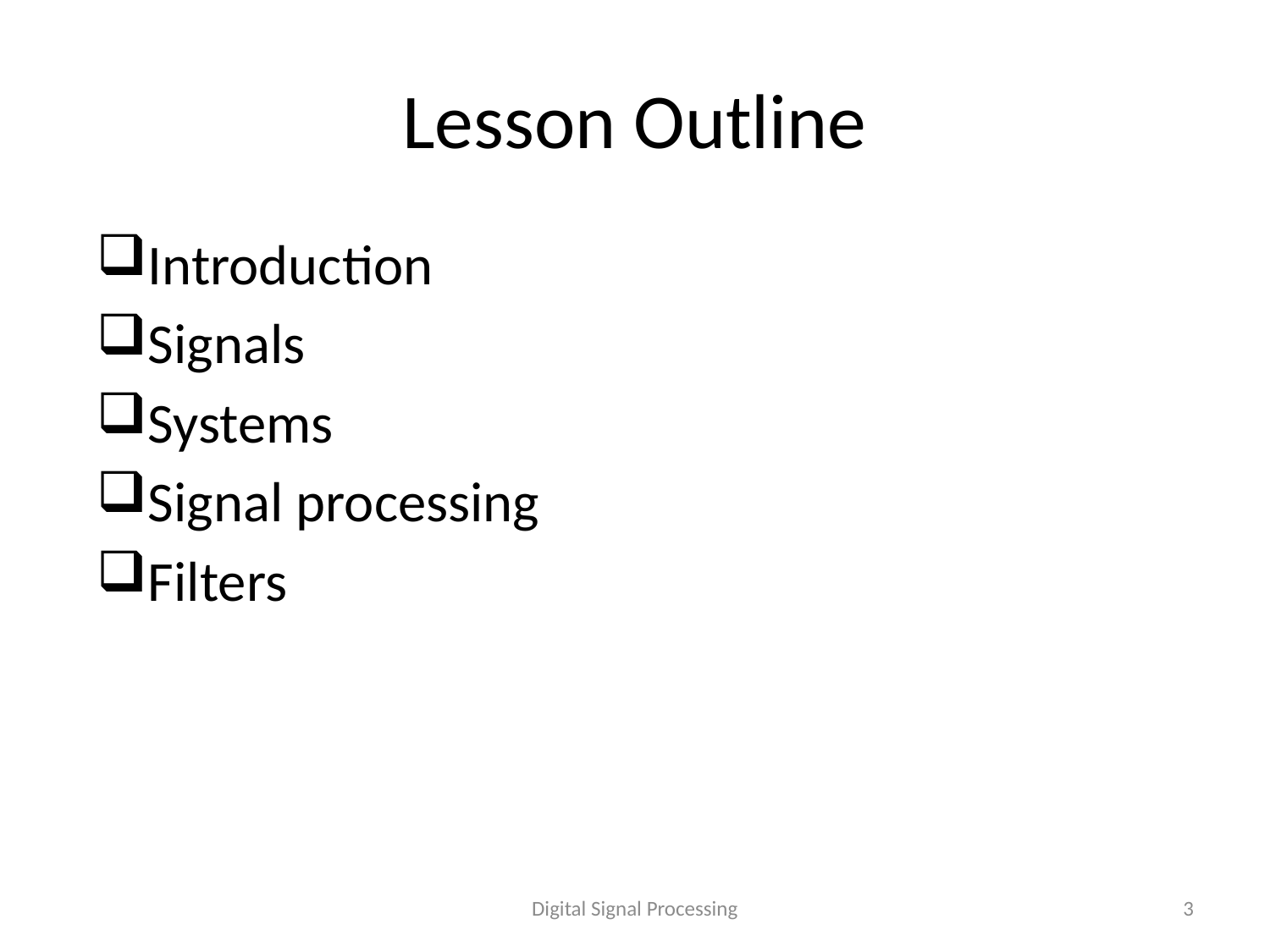

# Lesson Outline
Introduction
Signals
Systems
Signal processing
Filters
Digital Signal Processing
3